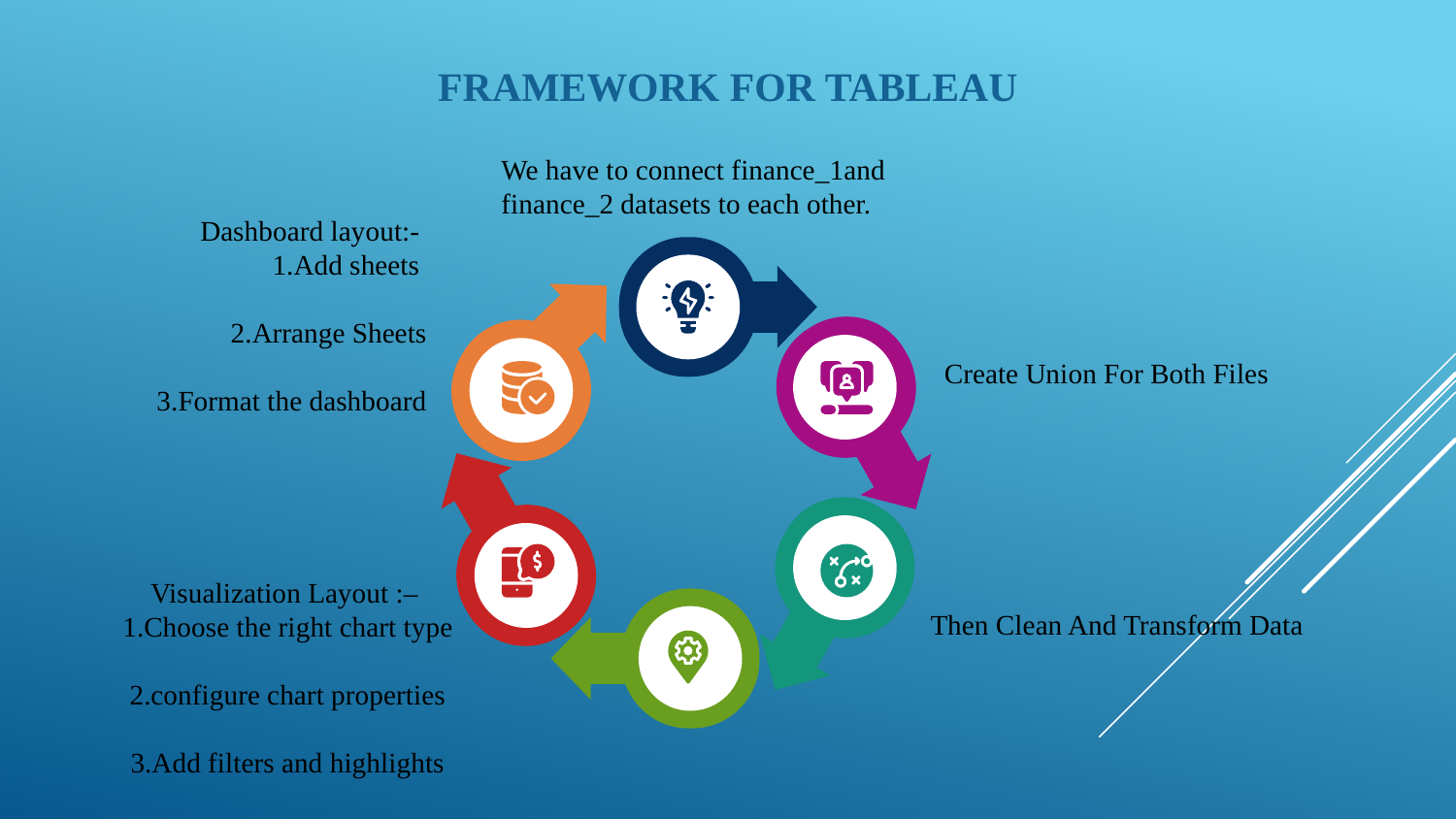

FRAMEWORK FOR TABLEAU

We have to connect finance_1and finance_2 datasets to each other.
Dashboard layout:-
1.Add sheets
                                    2.Arrange Sheets
                                    3.Format the dashboard

Create Union For Both Files
Visualization Layout :–
1.Choose the right chart type
                                         2.configure chart properties
                                         3.Add filters and highlights
Then Clean And Transform Data